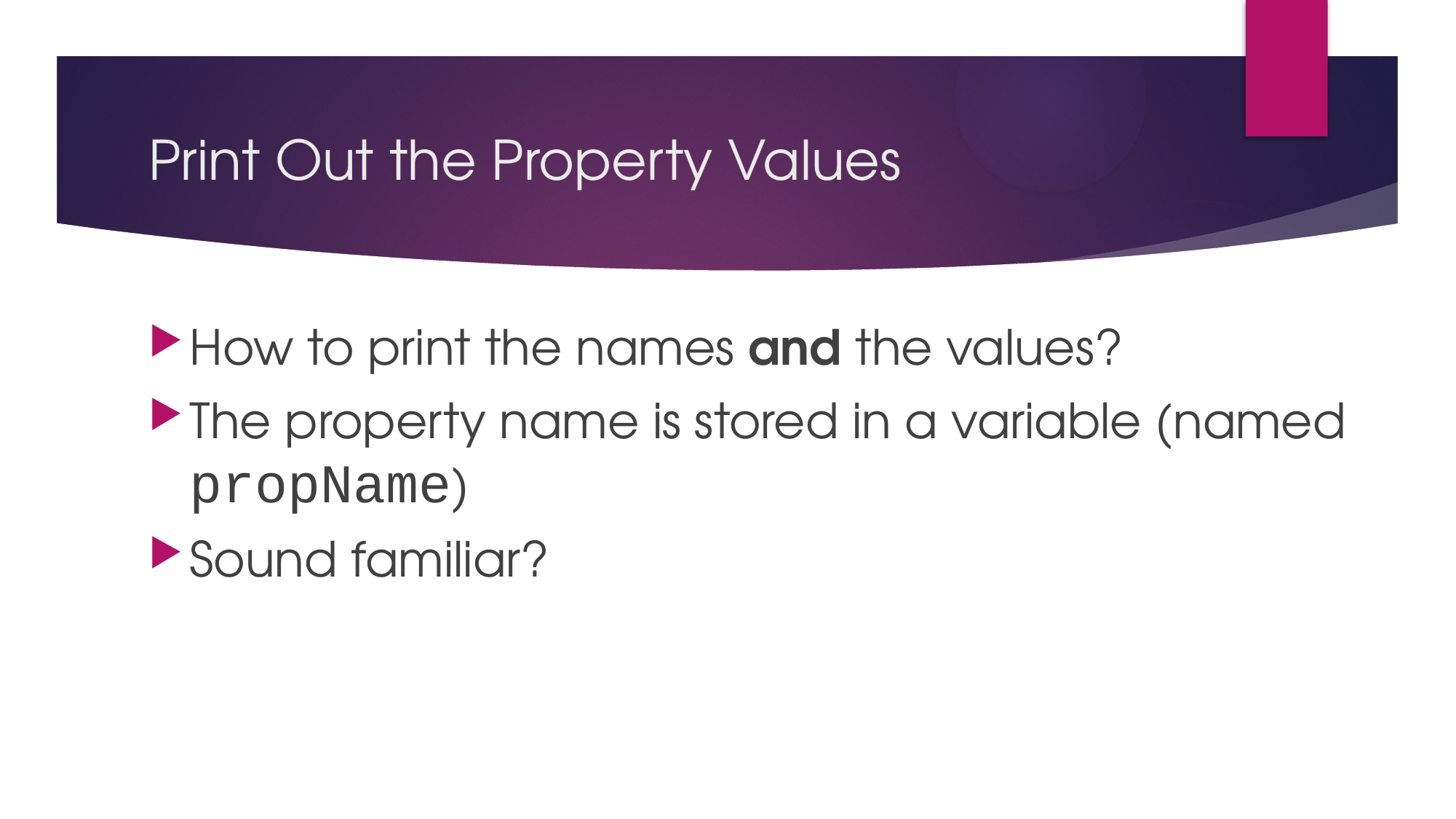

# Print Out the Property Values
How to print the names and the values?
The property name is stored in a variable (named propName)
Sound familiar?